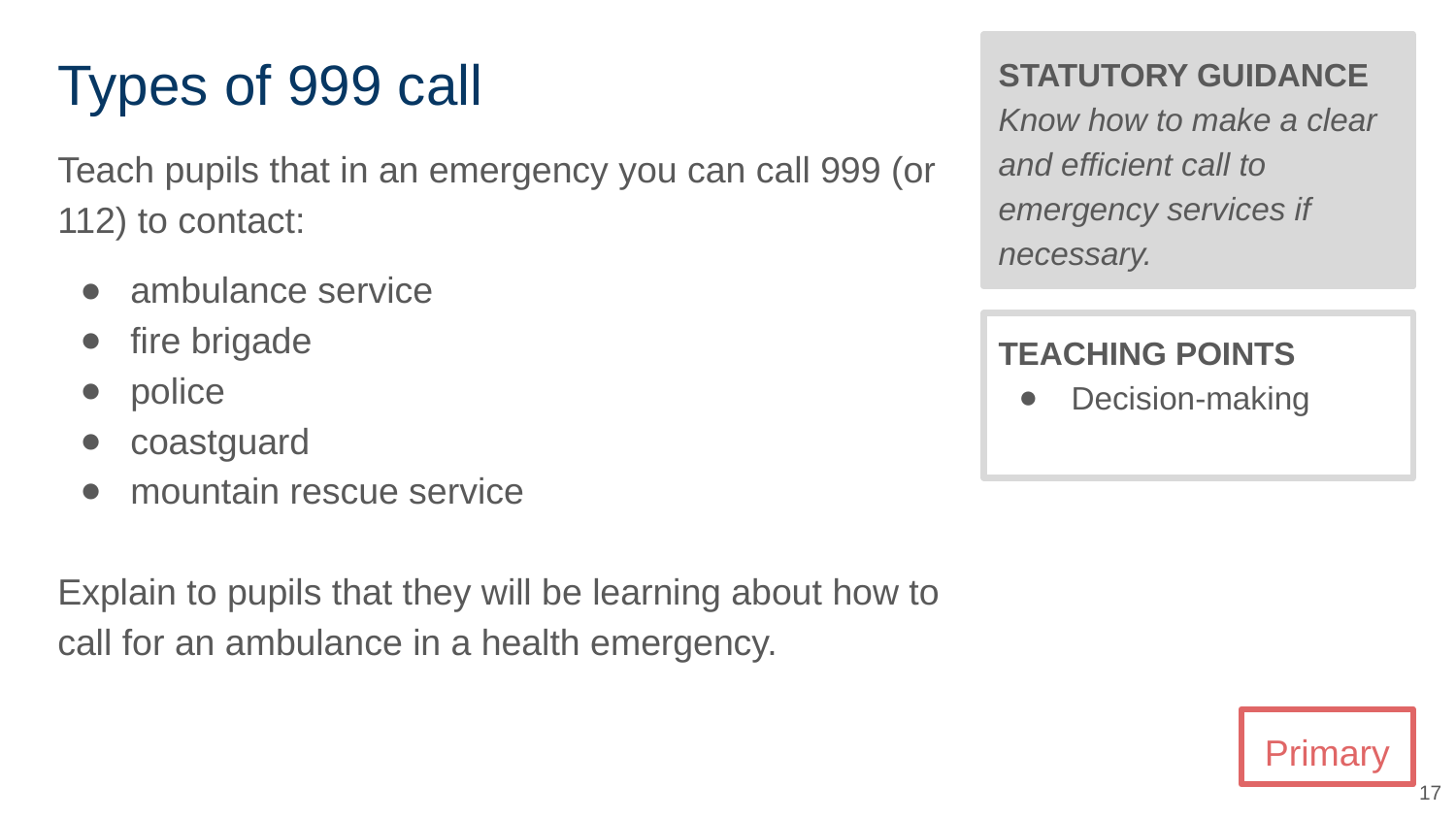

# Types of 999 call

STATUTORY GUIDANCE
Know how to make a clear and efficient call to emergency services if necessary.

Teach pupils that in an emergency you can call 999 (or 112) to contact:
ambulance service
fire brigade
police
coastguard
mountain rescue service

Explain to pupils that they will be learning about how to call for an ambulance in a health emergency.

TEACHING POINTS
Decision-making

Primary
17